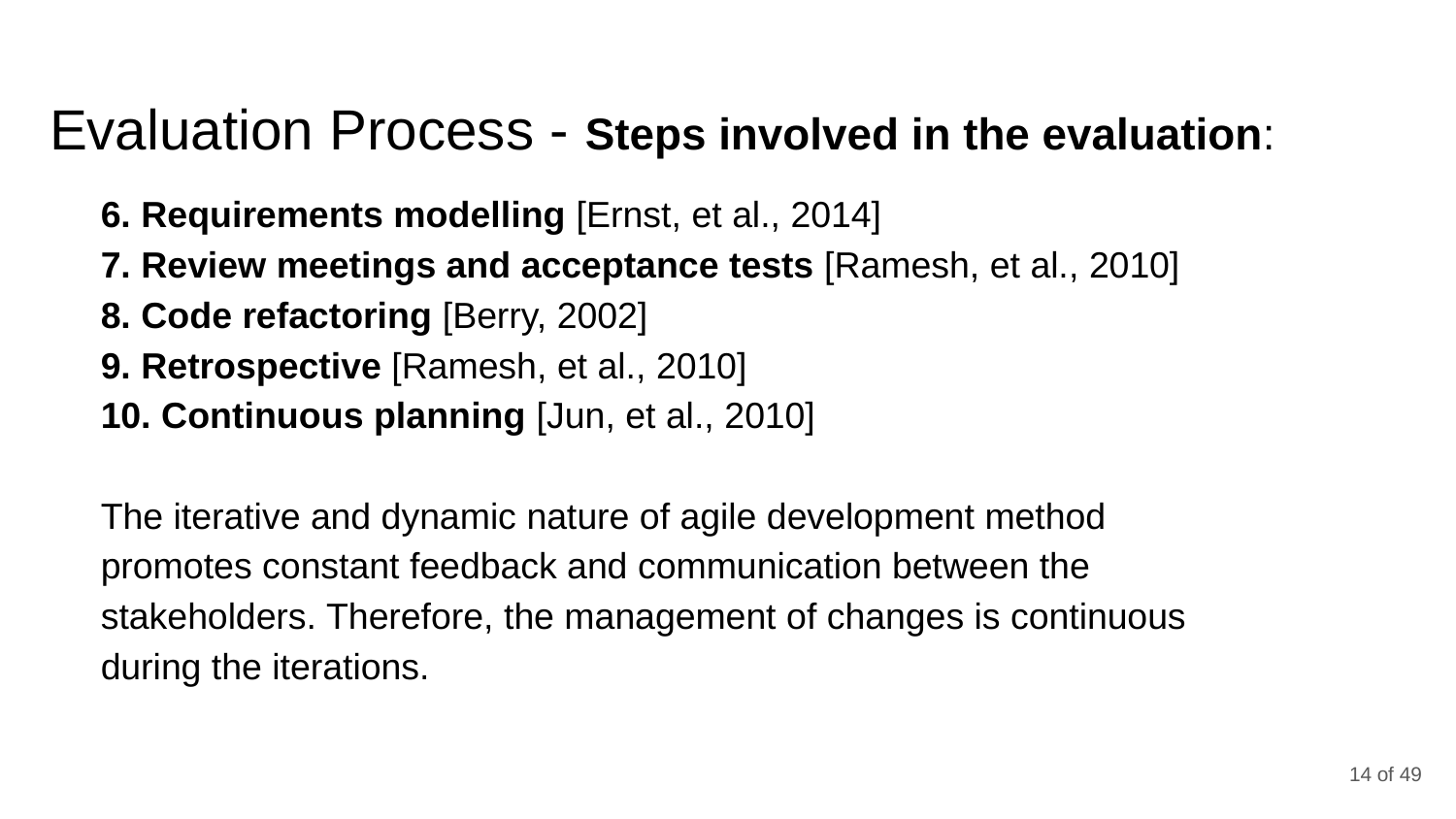

# Evaluation Process - Steps involved in the evaluation:

6. Requirements modelling [Ernst, et al., 2014]
7. Review meetings and acceptance tests [Ramesh, et al., 2010]
8. Code refactoring [Berry, 2002]
9. Retrospective [Ramesh, et al., 2010]
10. Continuous planning [Jun, et al., 2010]

The iterative and dynamic nature of agile development method promotes constant feedback and communication between the stakeholders. Therefore, the management of changes is continuous during the iterations.
14 of 49